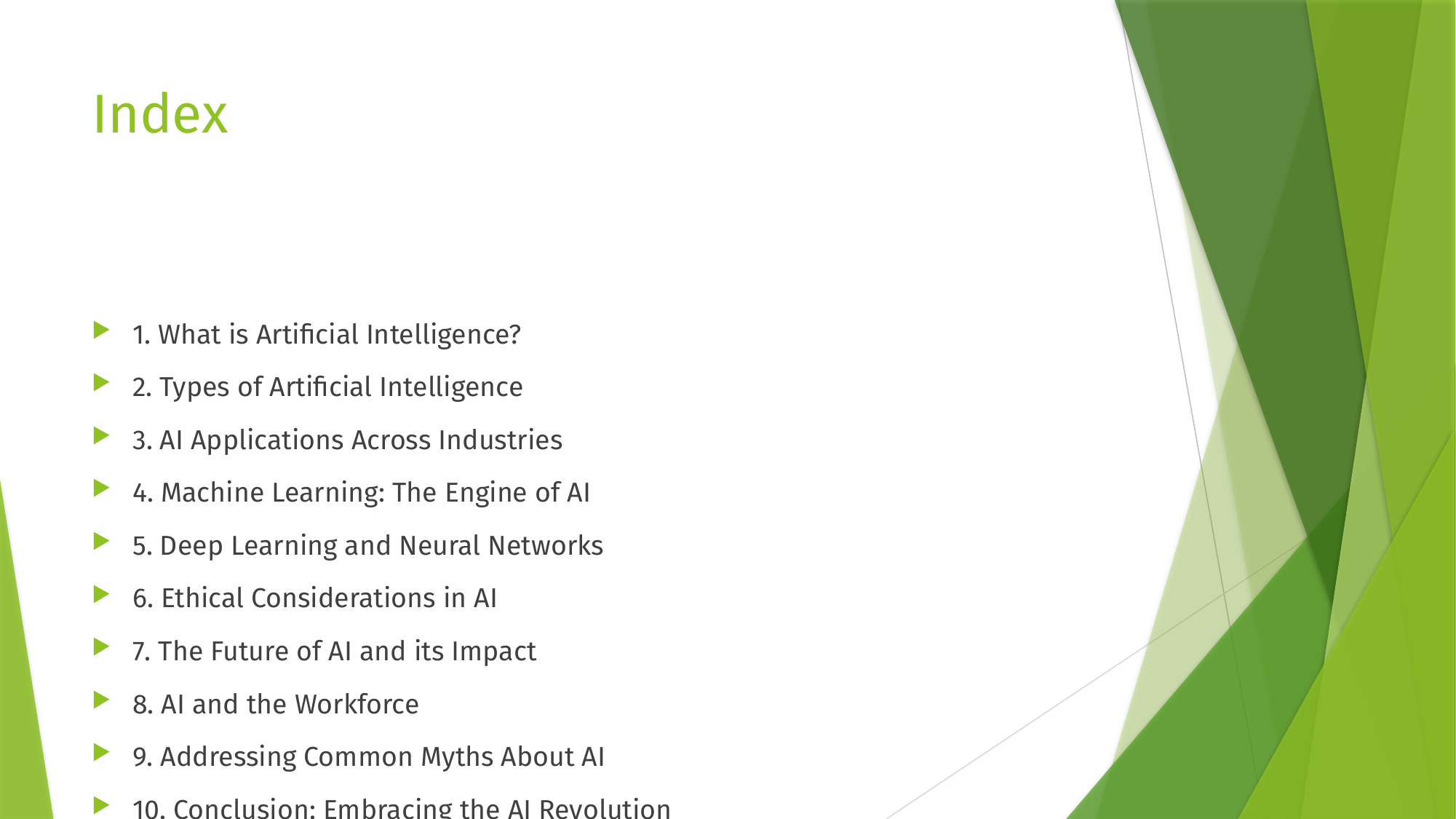

# Index

1. What is Artificial Intelligence?
2. Types of Artificial Intelligence
3. AI Applications Across Industries
4. Machine Learning: The Engine of AI
5. Deep Learning and Neural Networks
6. Ethical Considerations in AI
7. The Future of AI and its Impact
8. AI and the Workforce
9. Addressing Common Myths About AI
10. Conclusion: Embracing the AI Revolution